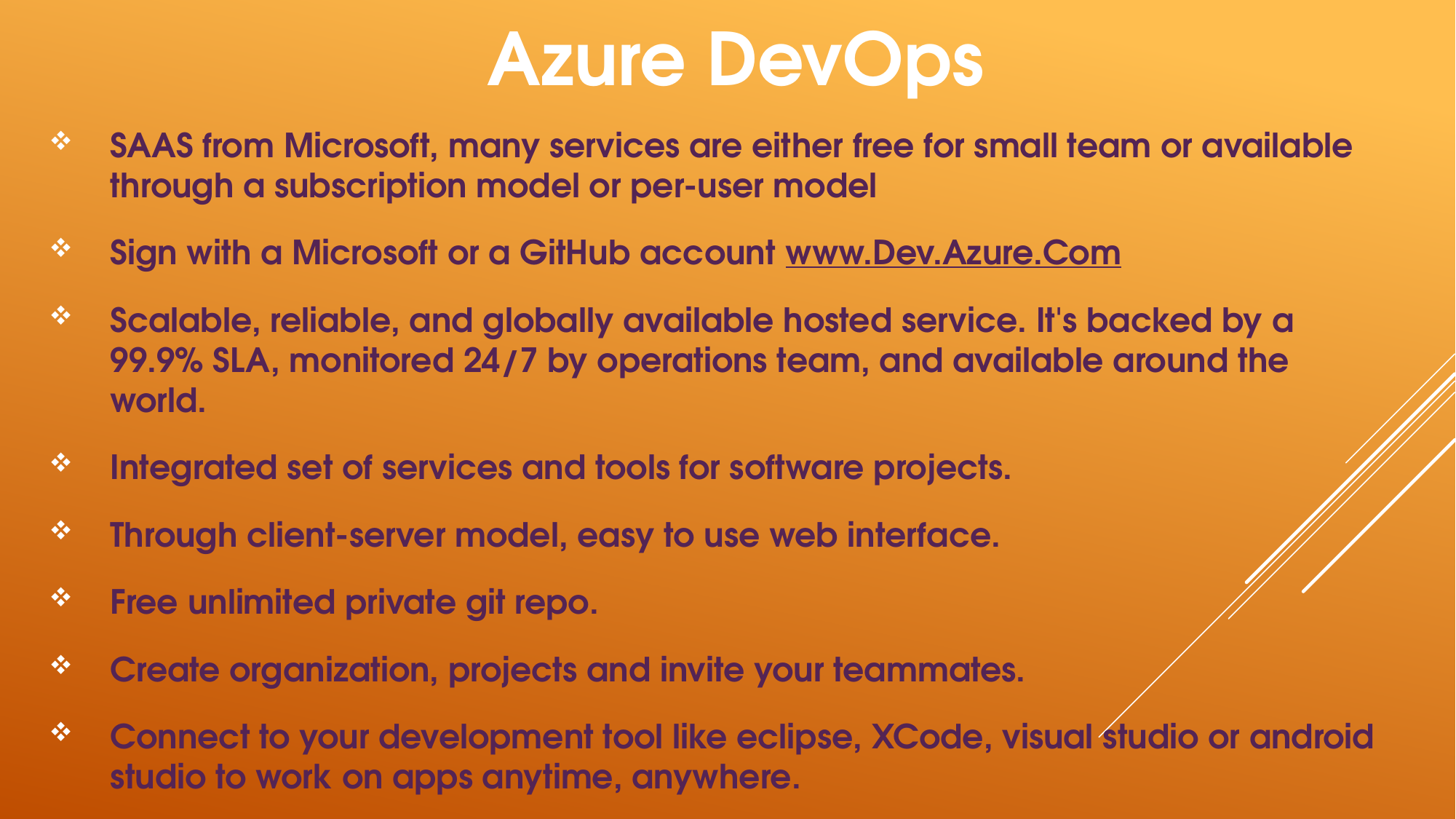

# Azure DevOps
SAAS from Microsoft, many services are either free for small team or available through a subscription model or per-user model
Sign with a Microsoft or a GitHub account www.Dev.Azure.Com
Scalable, reliable, and globally available hosted service. It's backed by a 99.9% SLA, monitored 24/7 by operations team, and available around the world.
Integrated set of services and tools for software projects.
Through client-server model, easy to use web interface.
Free unlimited private git repo.
Create organization, projects and invite your teammates.
Connect to your development tool like eclipse, XCode, visual studio or android studio to work on apps anytime, anywhere.